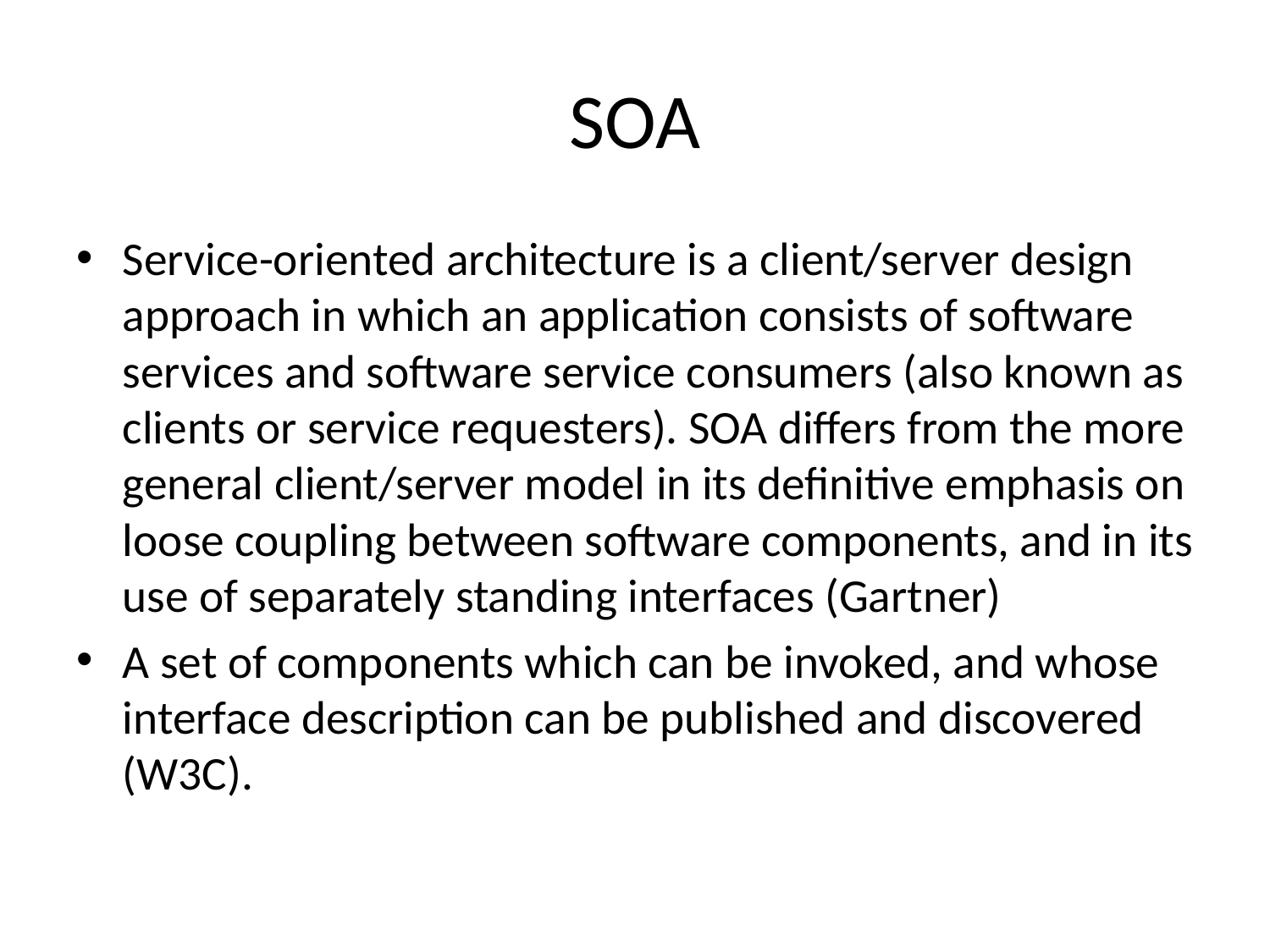

# SOA
Service-oriented architecture is a client/server design approach in which an application consists of software services and software service consumers (also known as clients or service requesters). SOA differs from the more general client/server model in its definitive emphasis on loose coupling between software components, and in its use of separately standing interfaces (Gartner)
A set of components which can be invoked, and whose interface description can be published and discovered (W3C).